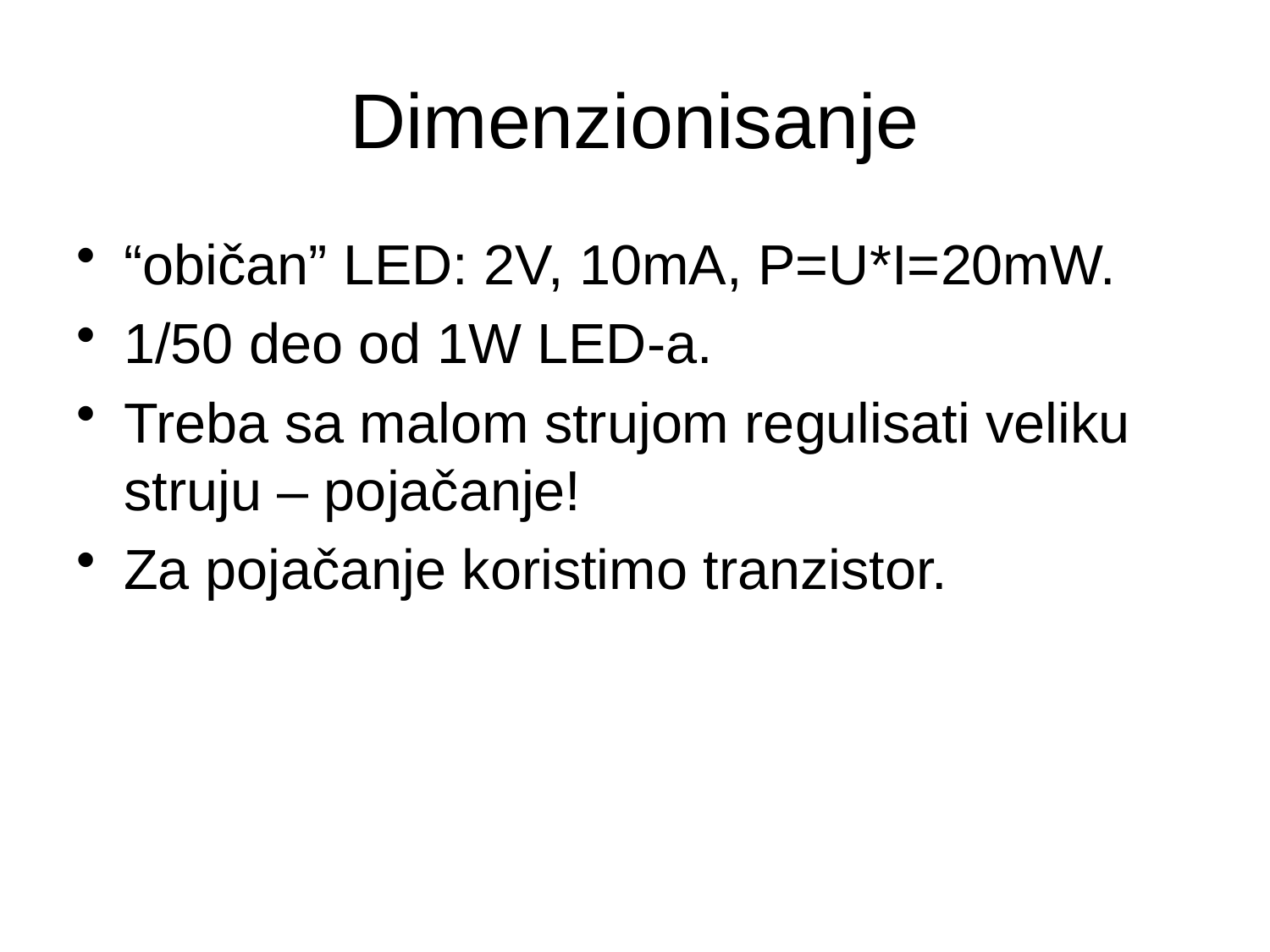

# Dimenzionisanje
“običan” LED: 2V, 10mA, P=U*I=20mW.
1/50 deo od 1W LED-a.
Treba sa malom strujom regulisati veliku struju – pojačanje!
Za pojačanje koristimo tranzistor.